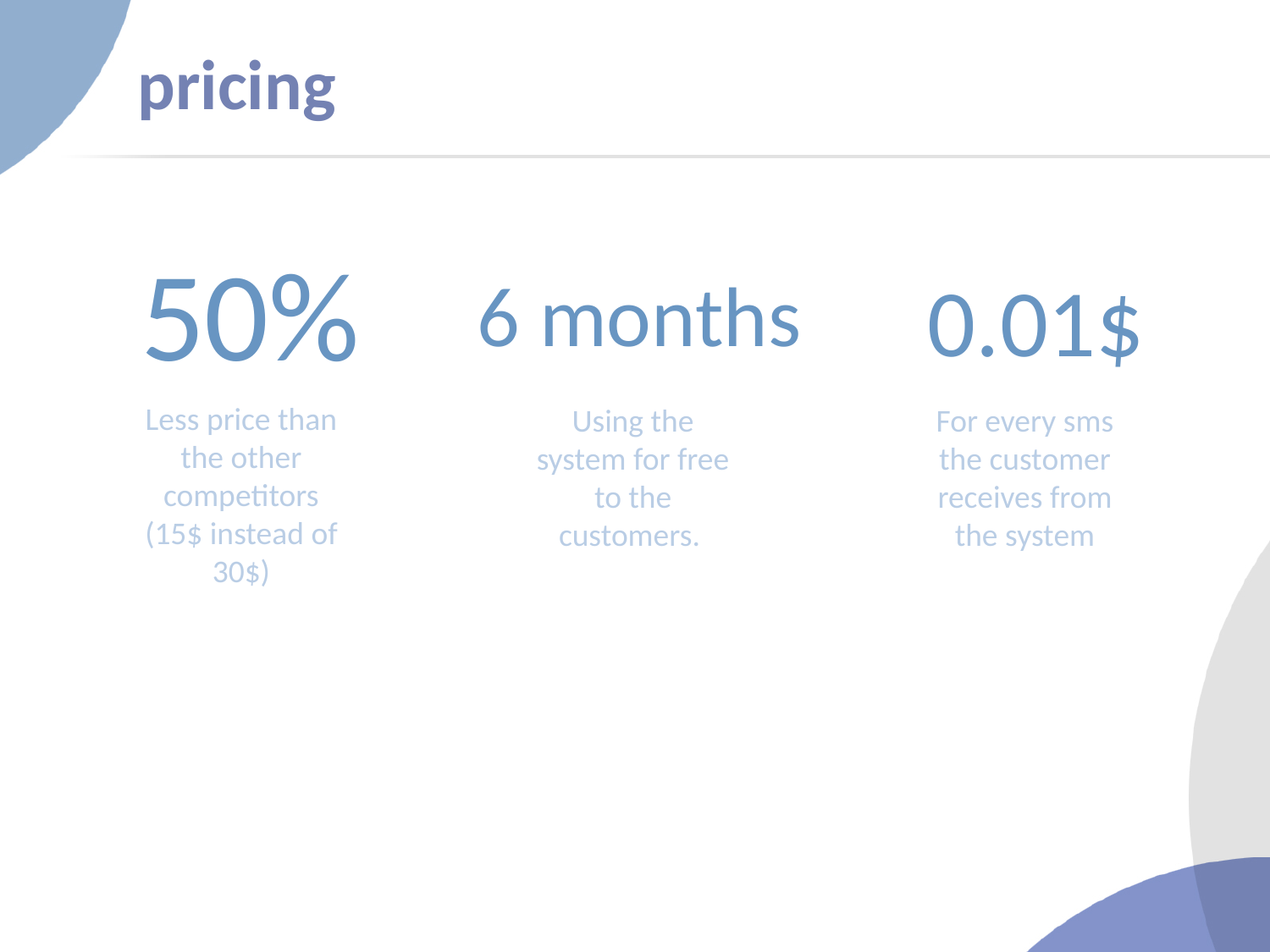

# pricing
50%
6 months
0.01$
Less price than the other competitors
(15$ instead of 30$)
Using the system for free to the customers.
For every sms the customer receives from the system